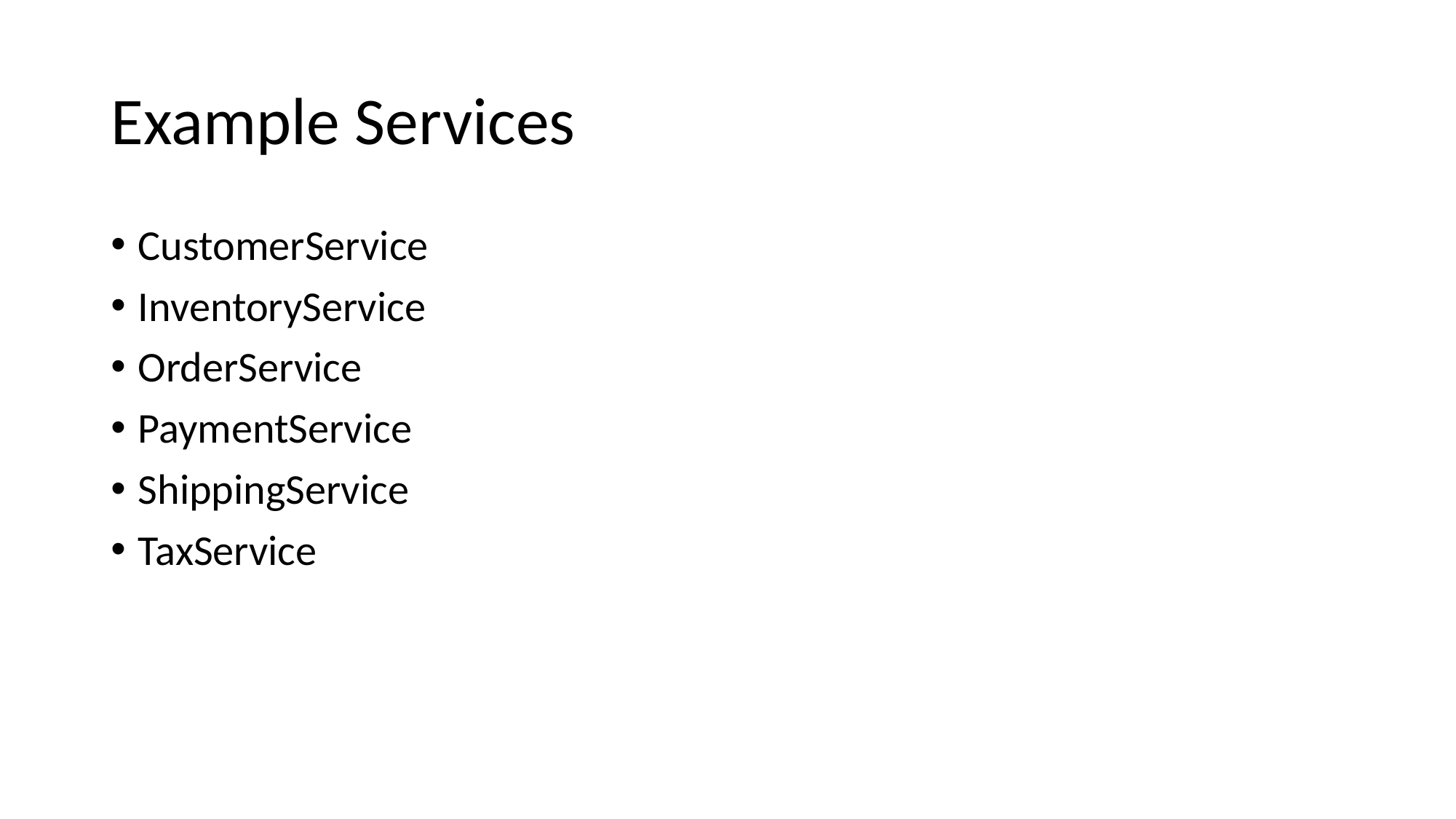

# Example Services
CustomerService
InventoryService
OrderService
PaymentService
ShippingService
TaxService